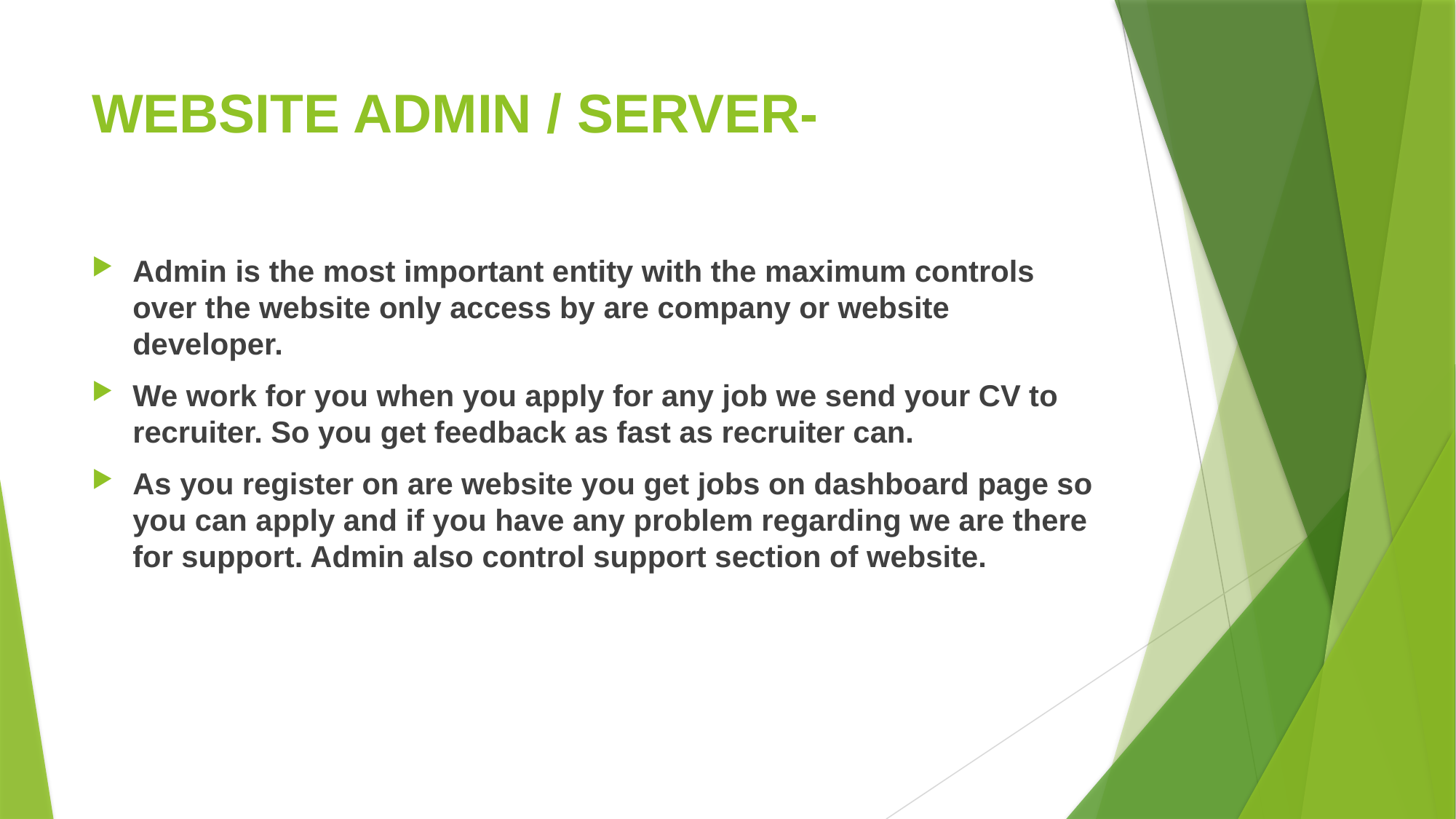

# WEBSITE ADMIN / SERVER-
Admin is the most important entity with the maximum controls over the website only access by are company or website developer.
We work for you when you apply for any job we send your CV to recruiter. So you get feedback as fast as recruiter can.
As you register on are website you get jobs on dashboard page so you can apply and if you have any problem regarding we are there for support. Admin also control support section of website.